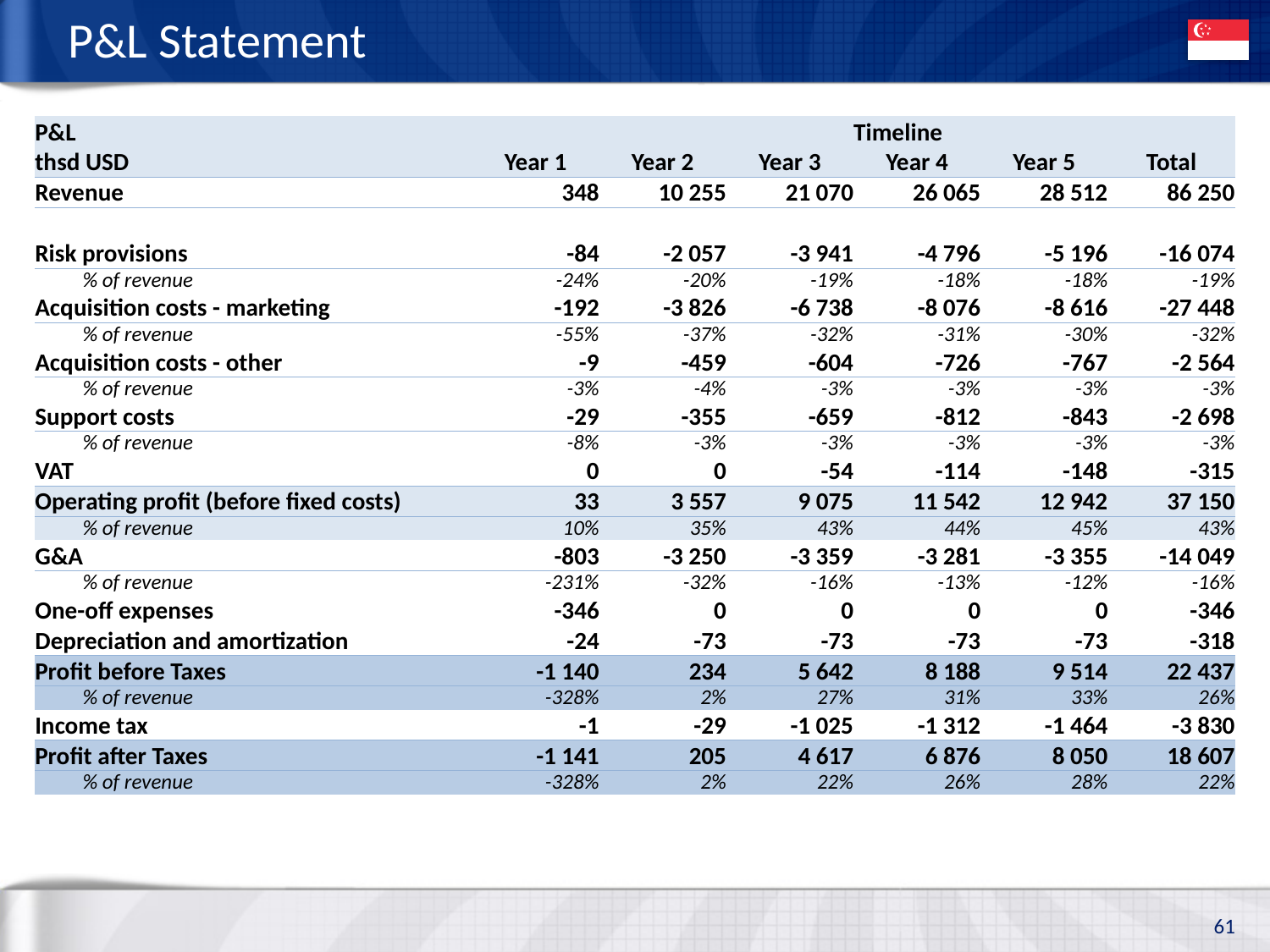

# P&L Statement
| P&L |  |  |  | Timeline |  |  |
| --- | --- | --- | --- | --- | --- | --- |
| thsd USD | Year 1 | Year 2 | Year 3 | Year 4 | Year 5 | Total |
| Revenue | 348 | 10 255 | 21 070 | 26 065 | 28 512 | 86 250 |
|  |  |  |  |  |  |  |
| Risk provisions | -84 | -2 057 | -3 941 | -4 796 | -5 196 | -16 074 |
| % of revenue | -24% | -20% | -19% | -18% | -18% | -19% |
| Acquisition costs - marketing | -192 | -3 826 | -6 738 | -8 076 | -8 616 | -27 448 |
| % of revenue | -55% | -37% | -32% | -31% | -30% | -32% |
| Acquisition costs - other | -9 | -459 | -604 | -726 | -767 | -2 564 |
| % of revenue | -3% | -4% | -3% | -3% | -3% | -3% |
| Support costs | -29 | -355 | -659 | -812 | -843 | -2 698 |
| % of revenue | -8% | -3% | -3% | -3% | -3% | -3% |
| VAT | 0 | 0 | -54 | -114 | -148 | -315 |
| Operating profit (before fixed costs) | 33 | 3 557 | 9 075 | 11 542 | 12 942 | 37 150 |
| % of revenue | 10% | 35% | 43% | 44% | 45% | 43% |
| G&A | -803 | -3 250 | -3 359 | -3 281 | -3 355 | -14 049 |
| % of revenue | -231% | -32% | -16% | -13% | -12% | -16% |
| One-off expenses | -346 | 0 | 0 | 0 | 0 | -346 |
| Depreciation and amortization | -24 | -73 | -73 | -73 | -73 | -318 |
| Profit before Taxes | -1 140 | 234 | 5 642 | 8 188 | 9 514 | 22 437 |
| % of revenue | -328% | 2% | 27% | 31% | 33% | 26% |
| Income tax | -1 | -29 | -1 025 | -1 312 | -1 464 | -3 830 |
| Profit after Taxes | -1 141 | 205 | 4 617 | 6 876 | 8 050 | 18 607 |
| % of revenue | -328% | 2% | 22% | 26% | 28% | 22% |
61